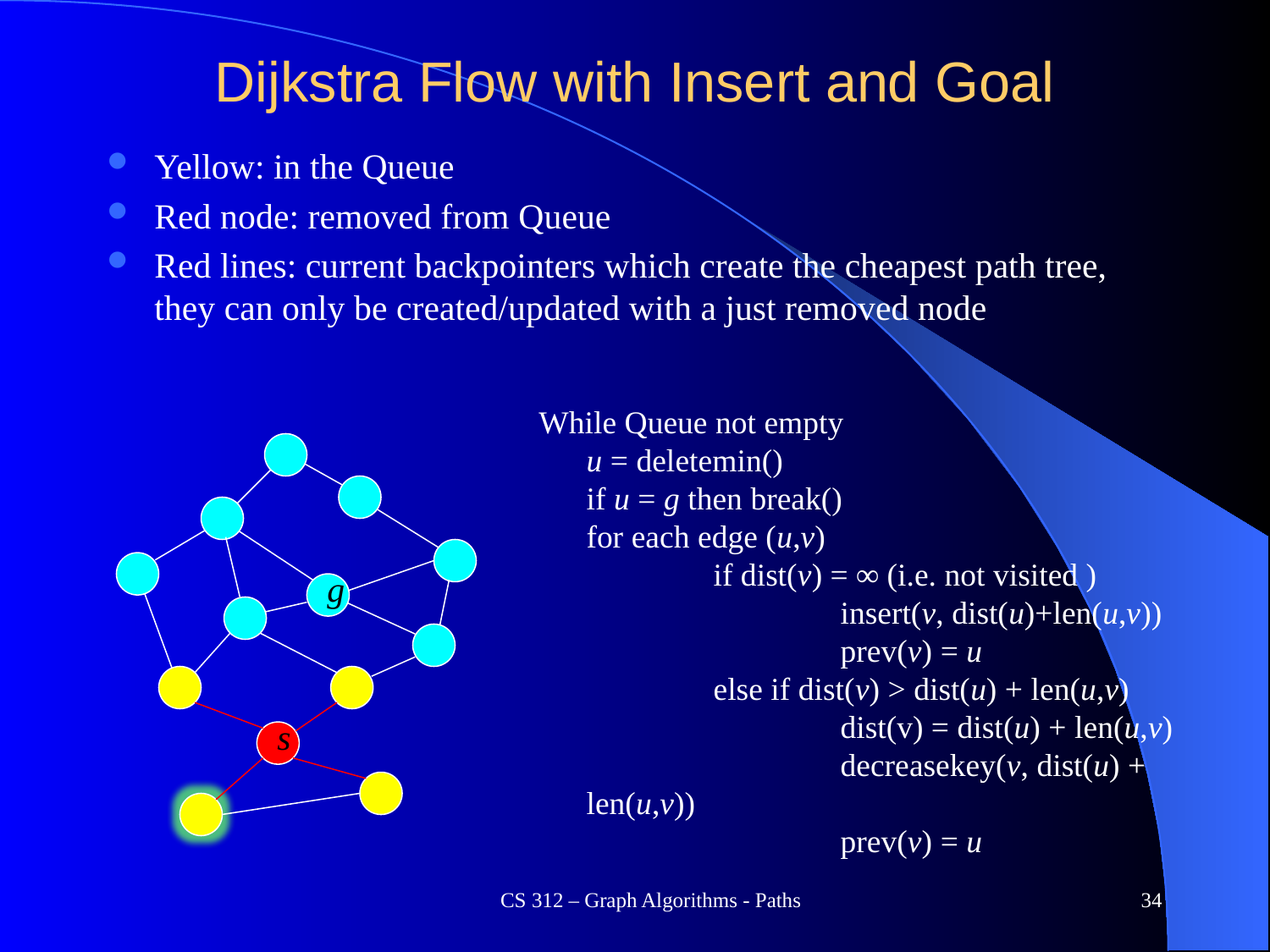

# Dijkstra Flow with Insert and Goal
Yellow: in the Queue
Red node: removed from Queue
Red lines: current backpointers which create the cheapest path tree, they can only be created/updated with a just removed node
While Queue not empty
	u = deletemin()
	if u = g then break()
	for each edge (u,v)
		if dist(v) = ∞ (i.e. not visited )
			insert(v, dist(u)+len(u,v))
			prev(v) = u
		else if dist(v) > dist(u) + len(u,v)
			dist(v) = dist(u) + len(u,v)
			decreasekey(v, dist(u) + len(u,v))
			prev(v) = u

g

s

CS 312 – Graph Algorithms - Paths
34